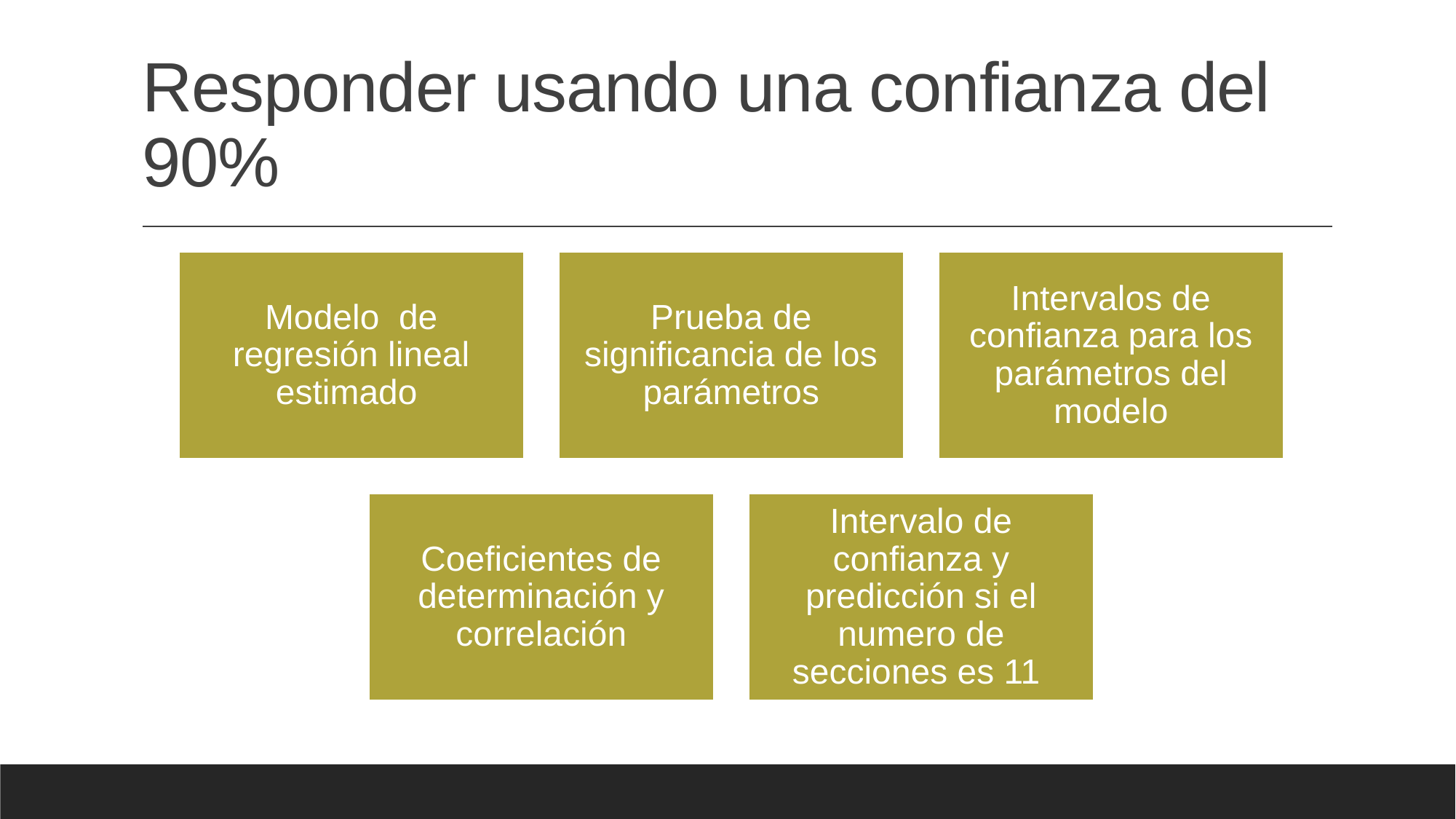

# Responder usando una confianza del 90%
Modelo  de regresión lineal estimado ​
Prueba de significancia de los parámetros
Intervalos de confianza para los parámetros del modelo​
Coeficientes de determinación y correlación​
Intervalo de confianza y predicción si el numero de secciones es 11